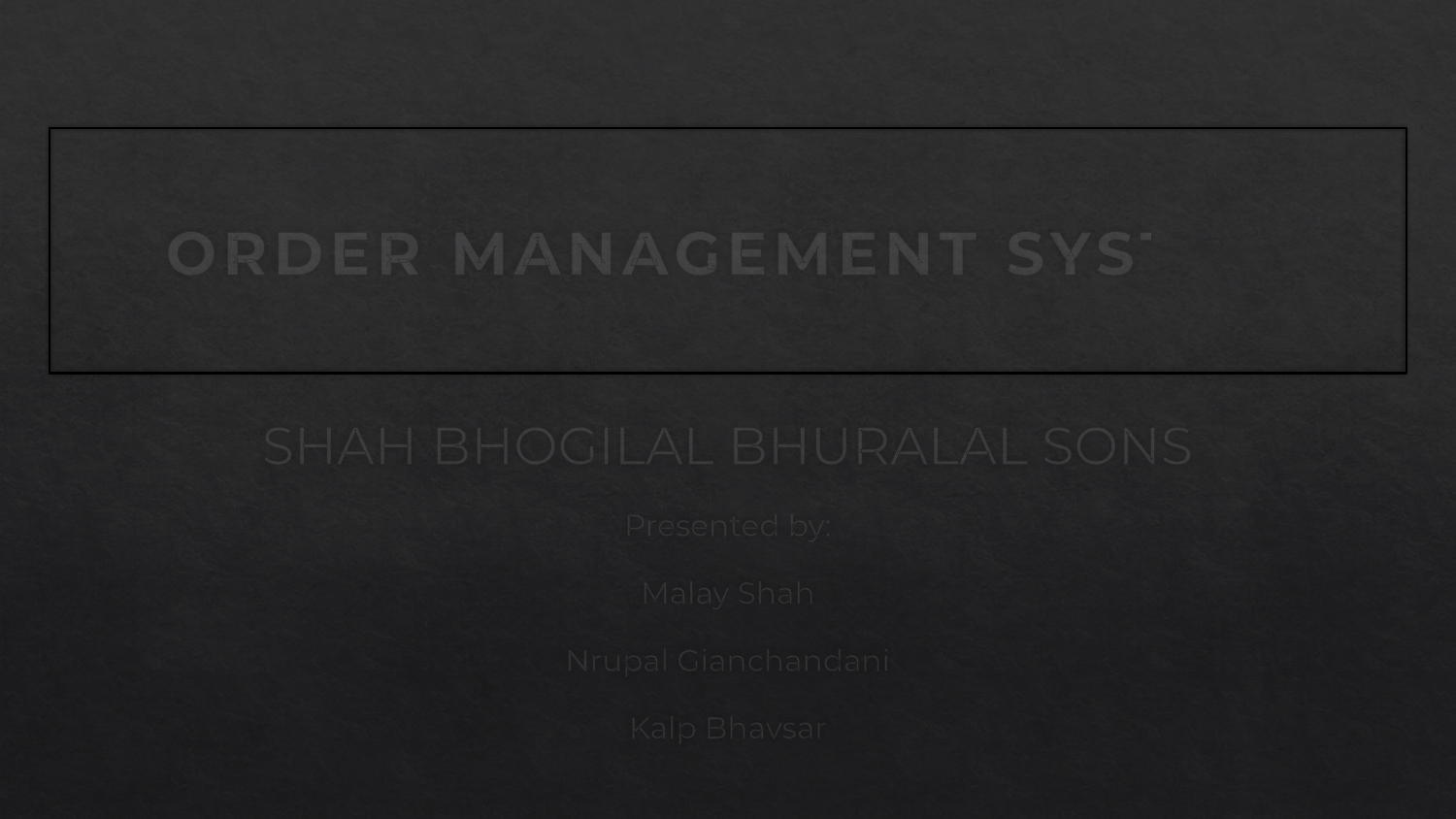

# ORDER MANAGEMENT SYSTEM
SHAH BHOGILAL BHURALAL SONS
Presented by:
Malay Shah
Nrupal Gianchandani
Kalp Bhavsar